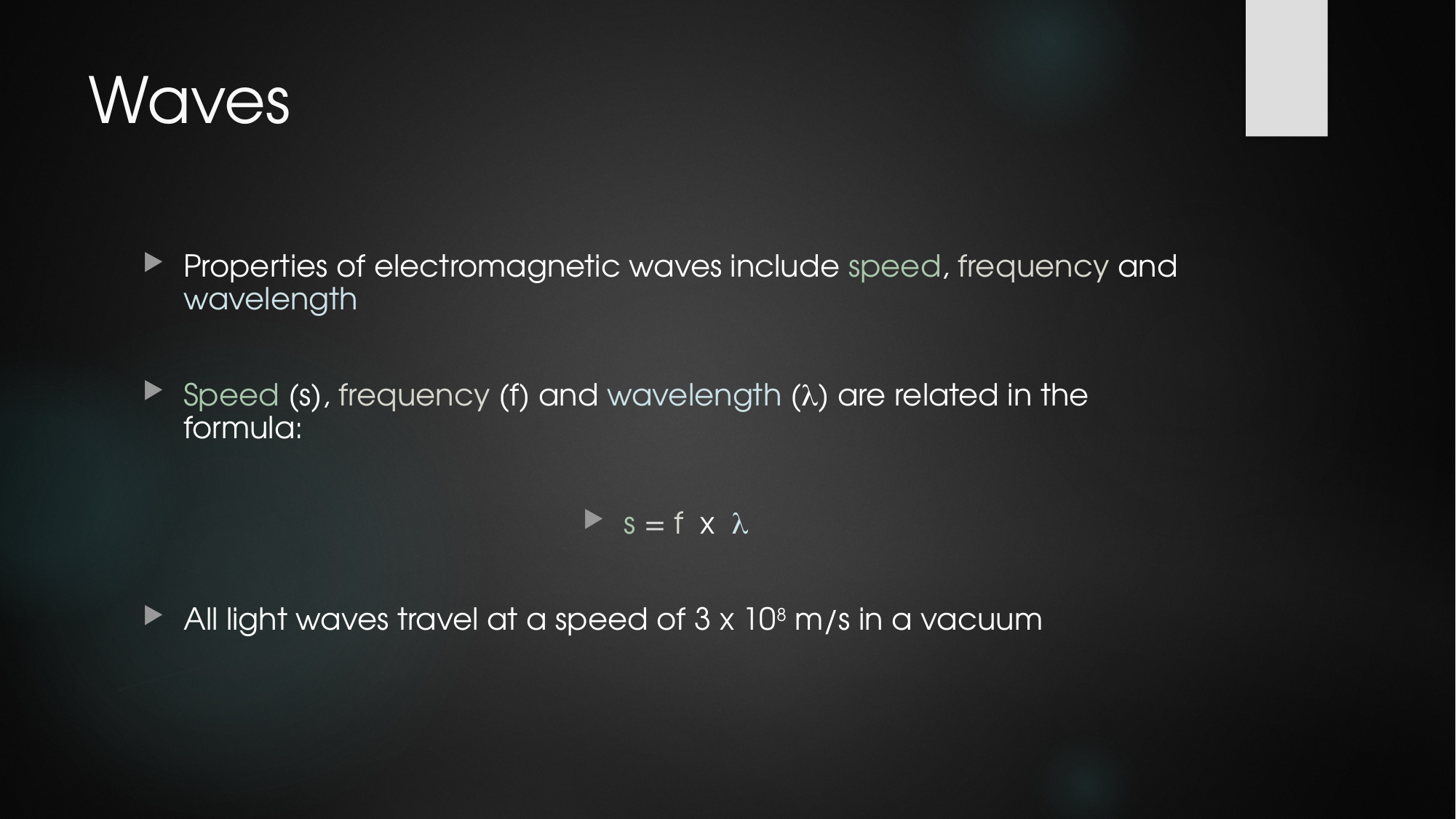

# Waves
Properties of electromagnetic waves include speed, frequency and wavelength

Speed (s), frequency (f) and wavelength (λ) are related in the formula:

s = f  x  λ

All light waves travel at a speed of 3 x 108 m/s in a vacuum